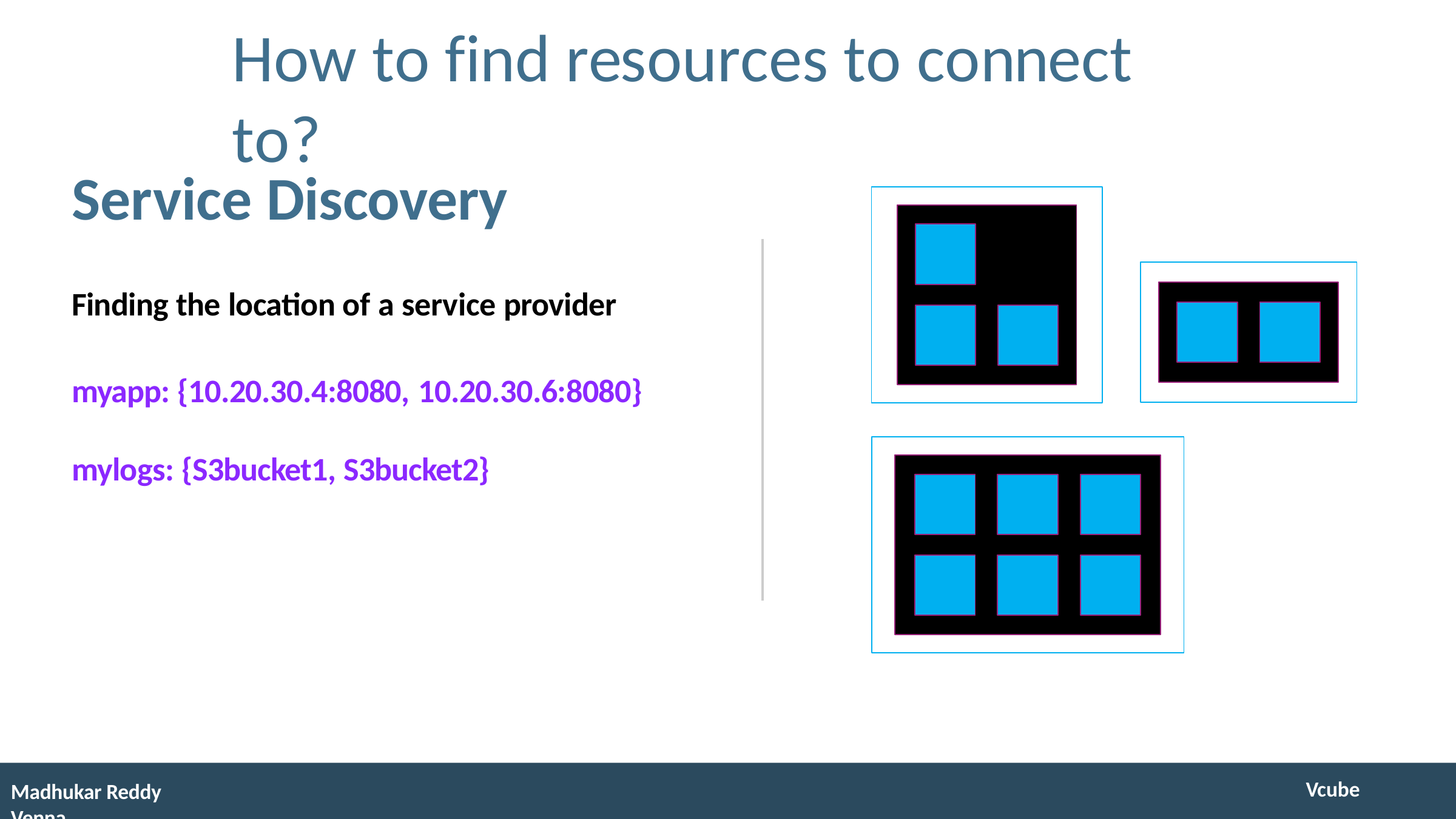

# How to find resources to connect to?
Service Discovery
Finding the location of a service provider  myapp: {10.20.30.4:8080, 10.20.30.6:8080}

mylogs: {S3bucket1, S3bucket2}

Vcube
Madhukar Reddy Venna